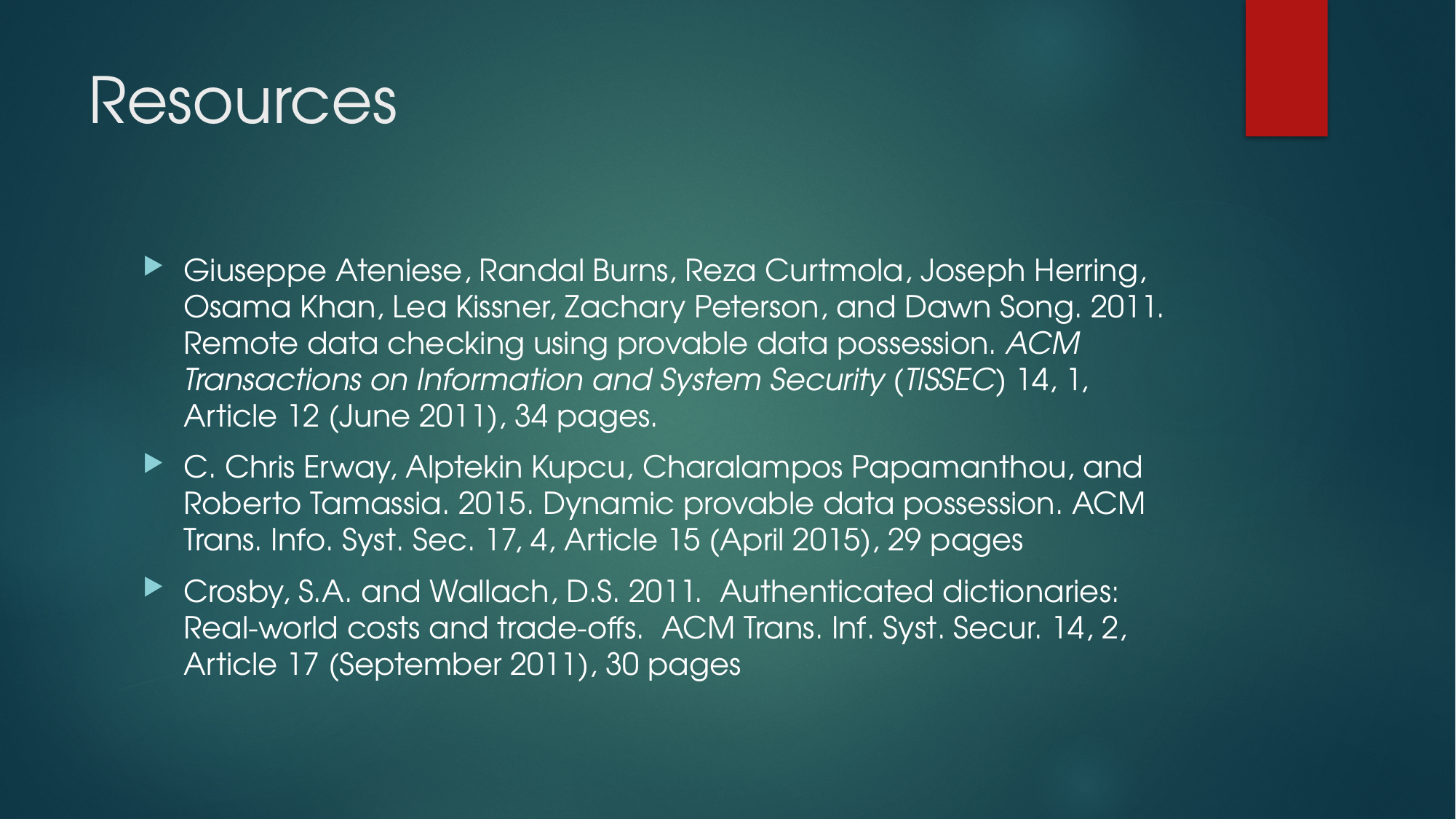

# Resources
Giuseppe Ateniese, Randal Burns, Reza Curtmola, Joseph Herring, Osama Khan, Lea Kissner, Zachary Peterson, and Dawn Song. 2011. Remote data checking using provable data possession. ACM Transactions on Information and System Security (TISSEC) 14, 1, Article 12 (June 2011), 34 pages.
C. Chris Erway, Alptekin Kupcu, Charalampos Papamanthou, and Roberto Tamassia. 2015. Dynamic provable data possession. ACM Trans. Info. Syst. Sec. 17, 4, Article 15 (April 2015), 29 pages
Crosby, S.A. and Wallach, D.S. 2011.  Authenticated dictionaries:  Real-world costs and trade-offs.  ACM Trans. Inf. Syst. Secur. 14, 2, Article 17 (September 2011), 30 pages